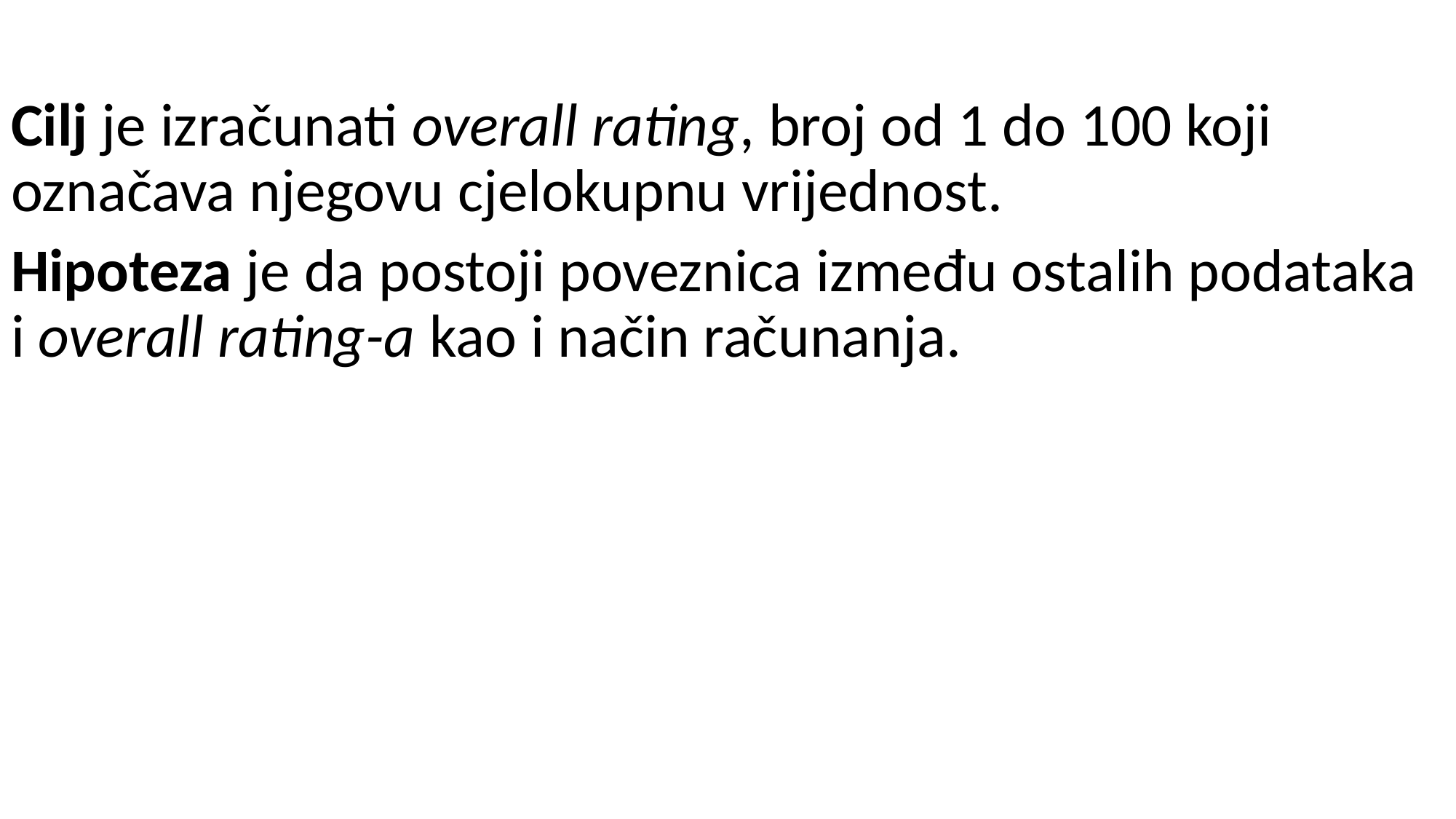

Cilj je izračunati overall rating, broj od 1 do 100 koji označava njegovu cjelokupnu vrijednost.
Hipoteza je da postoji poveznica između ostalih podataka i overall rating-a kao i način računanja.